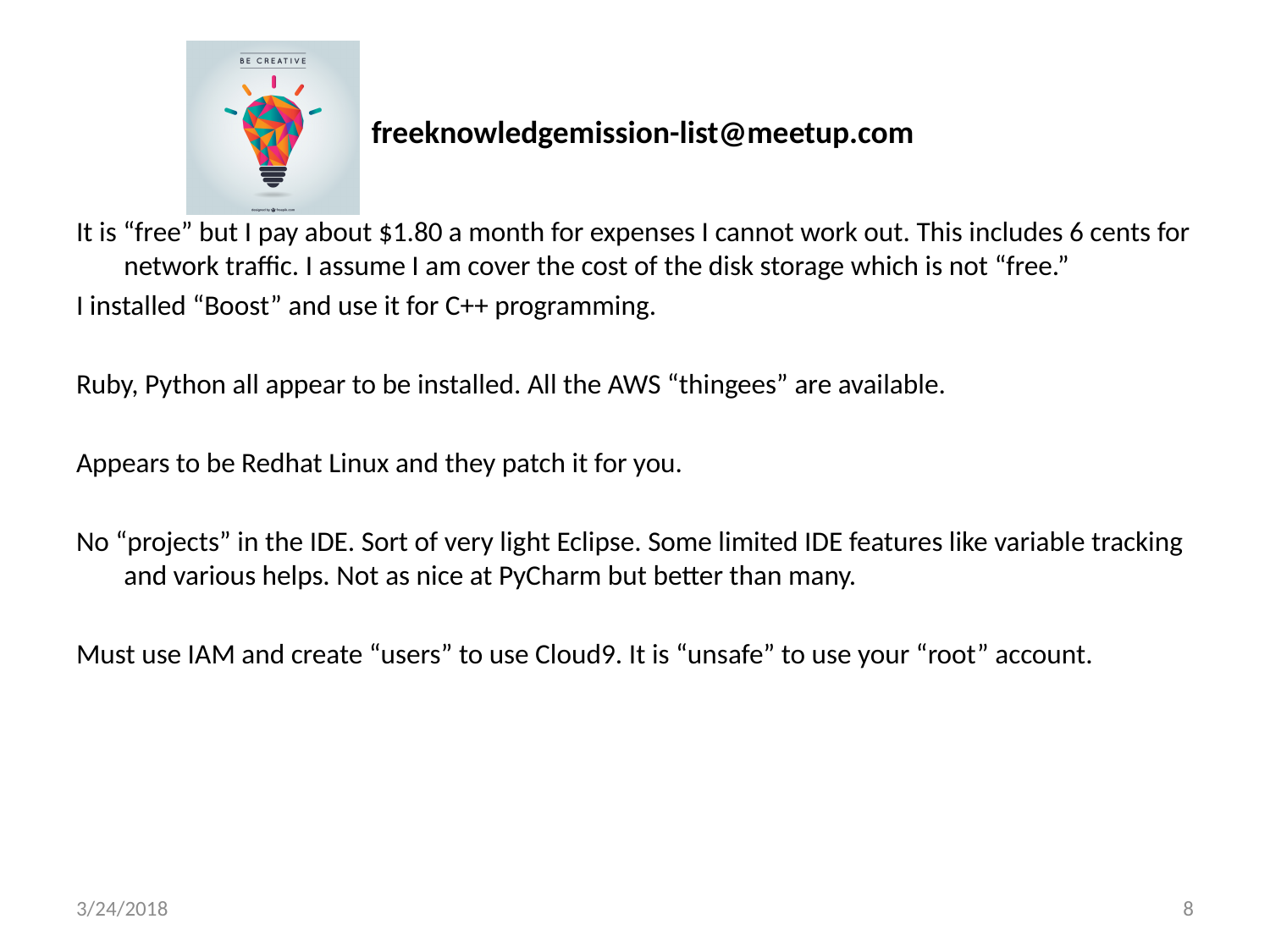

It is “free” but I pay about $1.80 a month for expenses I cannot work out. This includes 6 cents for network traffic. I assume I am cover the cost of the disk storage which is not “free.”
I installed “Boost” and use it for C++ programming.

Ruby, Python all appear to be installed. All the AWS “thingees” are available.

Appears to be Redhat Linux and they patch it for you.

No “projects” in the IDE. Sort of very light Eclipse. Some limited IDE features like variable tracking and various helps. Not as nice at PyCharm but better than many.

Must use IAM and create “users” to use Cloud9. It is “unsafe” to use your “root” account.

3/24/2018
8